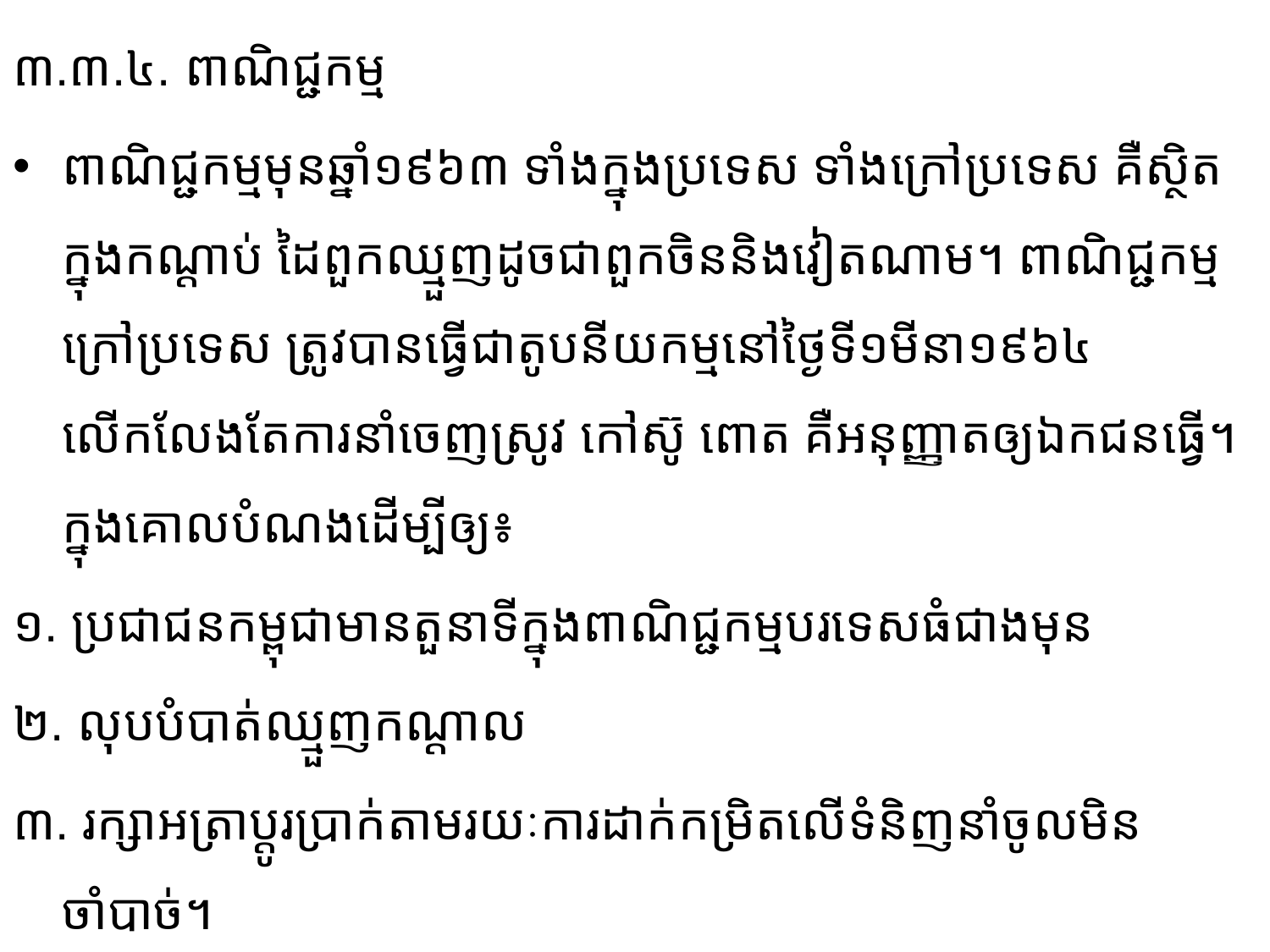

៣.៣.៤. ពាណិជ្ជកម្ម
ពាណិជ្ជកម្មមុនឆ្នាំ១៩៦៣ ទាំងក្នុងប្រទេស ទាំងក្រៅប្រទេស គឺស្ថិតក្នុងកណ្តាប់ ដៃពួកឈ្មួញ​ដូចជា​ពួក​ចិននិងវៀតណាម។ ពាណិជ្ជកម្មក្រៅប្រទេស ត្រូវបានធ្វើជាតូបនីយកម្មនៅថ្ងៃទី១មីនា១៩៦៤ លើកលែង​តែ​ការ​នាំ​​ចេញ​ស្រូវ កៅស៊ូ ពោត គឺអនុញ្ញាតឲ្យឯកជនធ្វើ។ ក្នុងគោលបំណងដើម្បីឲ្យ៖
១.​ ប្រជាជនកម្ពុជាមានតួនាទីក្នុងពាណិជ្ជកម្មបរទេសធំជាងមុន
២. លុបបំបាត់ឈ្មួញកណ្តាល
៣. រក្សាអត្រាប្តូរបា្រក់តាមរយៈការដាក់កម្រិតលើទំនិញនាំចូលមិនចាំបាច់។